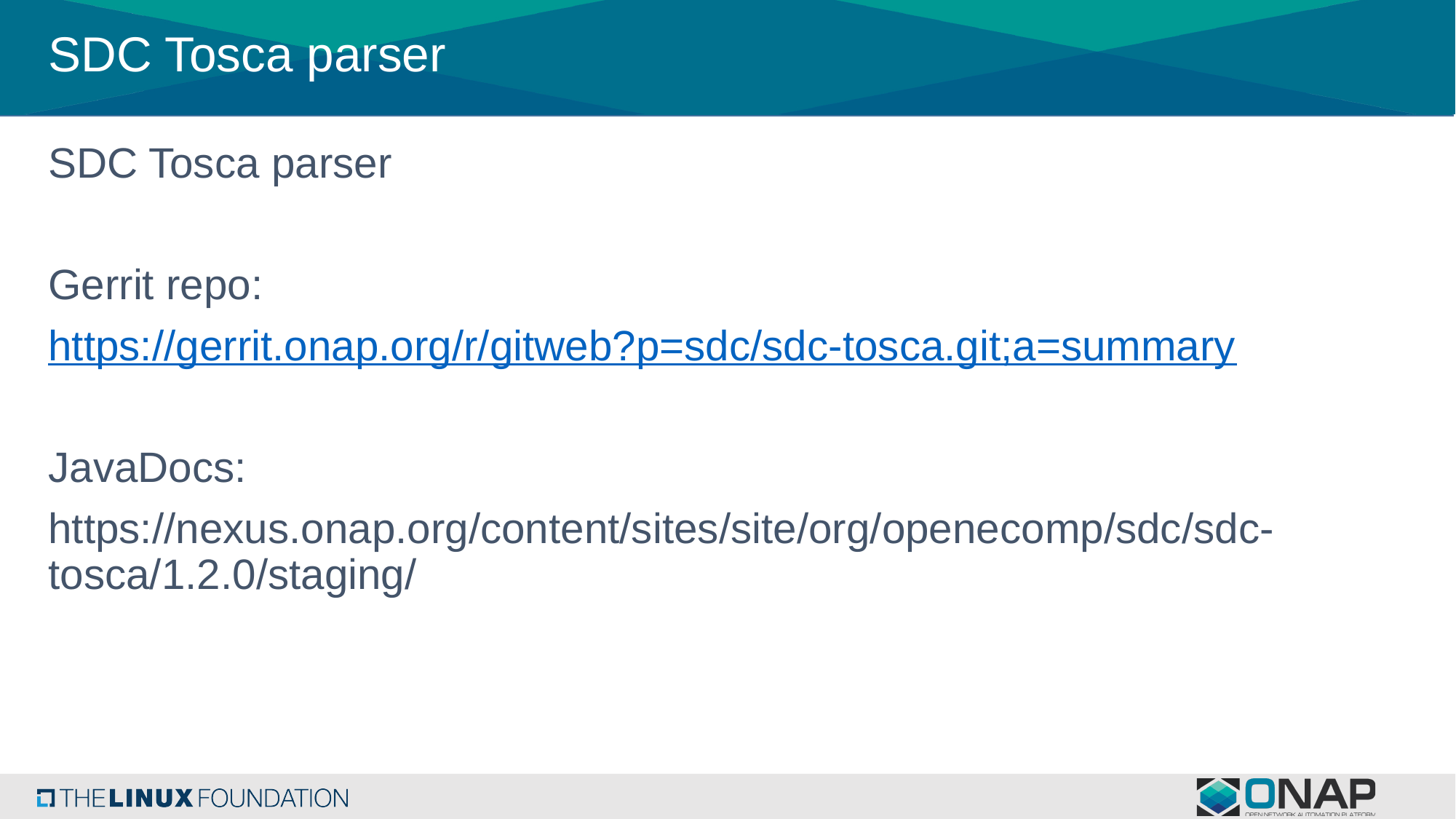

# SDC Tosca parser
SDC Tosca parser

Gerrit repo:
https://gerrit.onap.org/r/gitweb?p=sdc/sdc-tosca.git;a=summary

JavaDocs:
https://nexus.onap.org/content/sites/site/org/openecomp/sdc/sdc-tosca/1.2.0/staging/